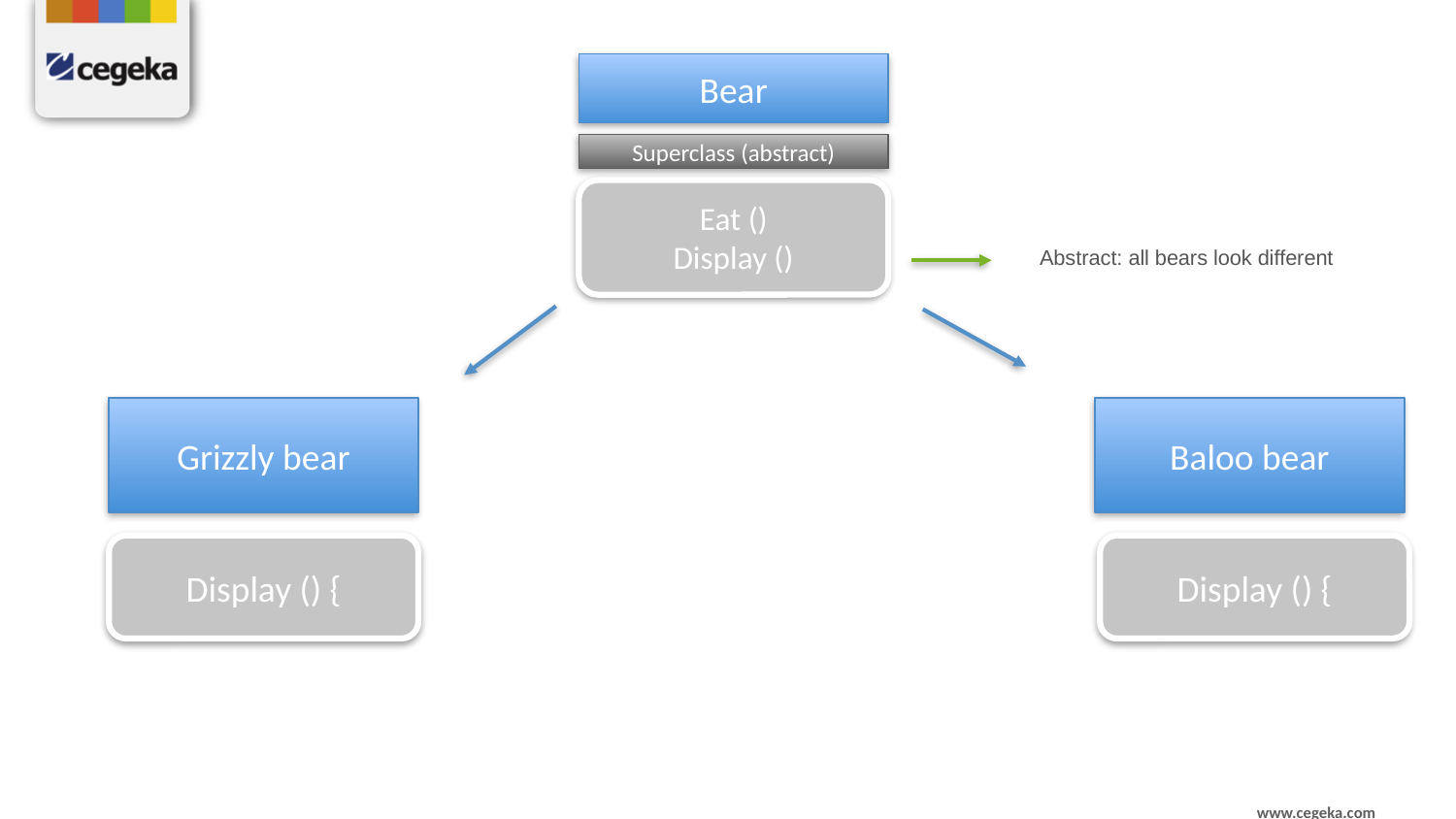

Bear
Superclass (abstract)
Eat ()
Display ()
Abstract: all bears look different
Grizzly bear
Baloo bear
Display () {
Display () {